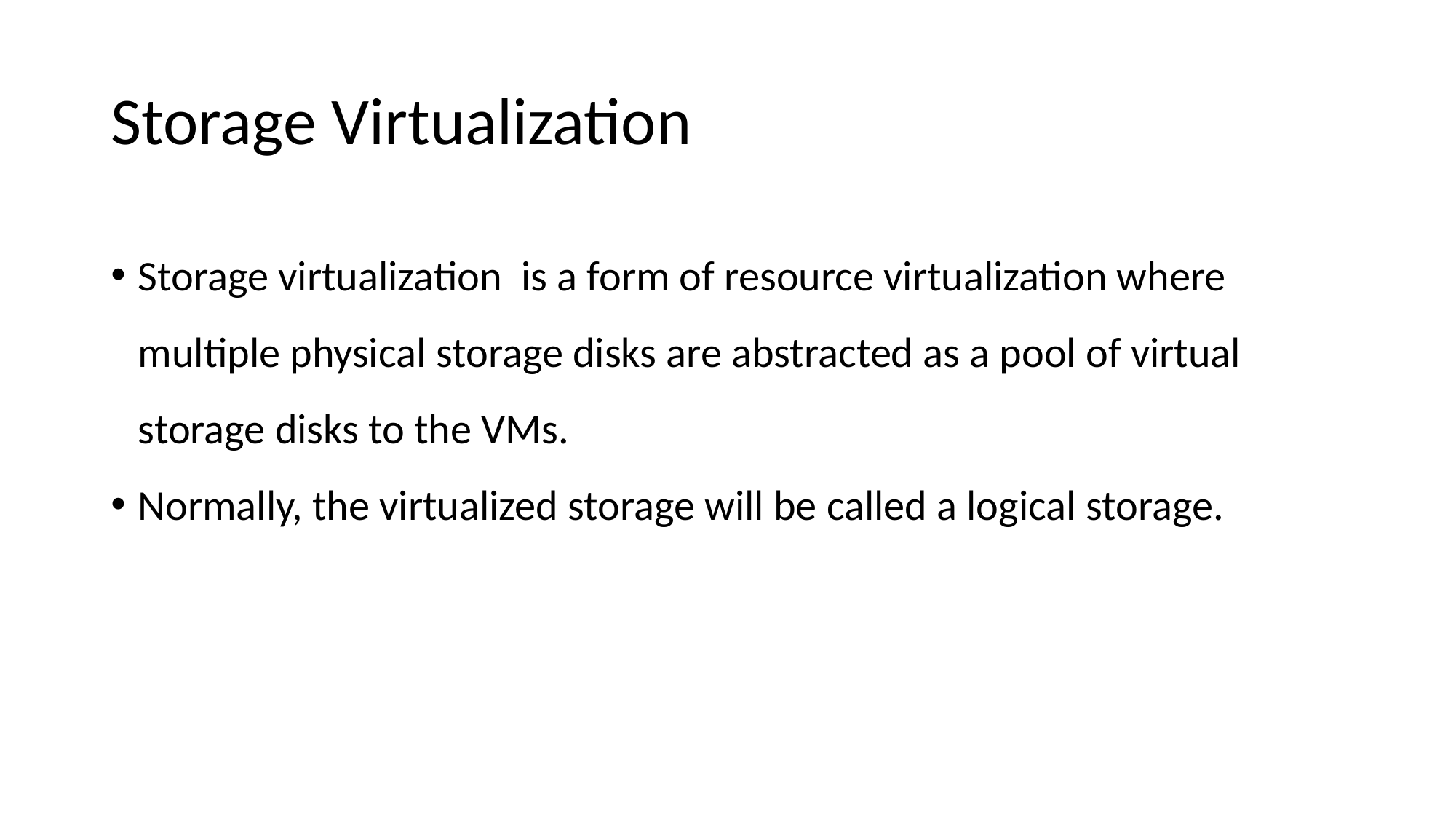

# Storage Virtualization
Storage virtualization  is a form of resource virtualization where multiple physical storage disks are abstracted as a pool of virtual storage disks to the VMs.
Normally, the virtualized storage will be called a logical storage.